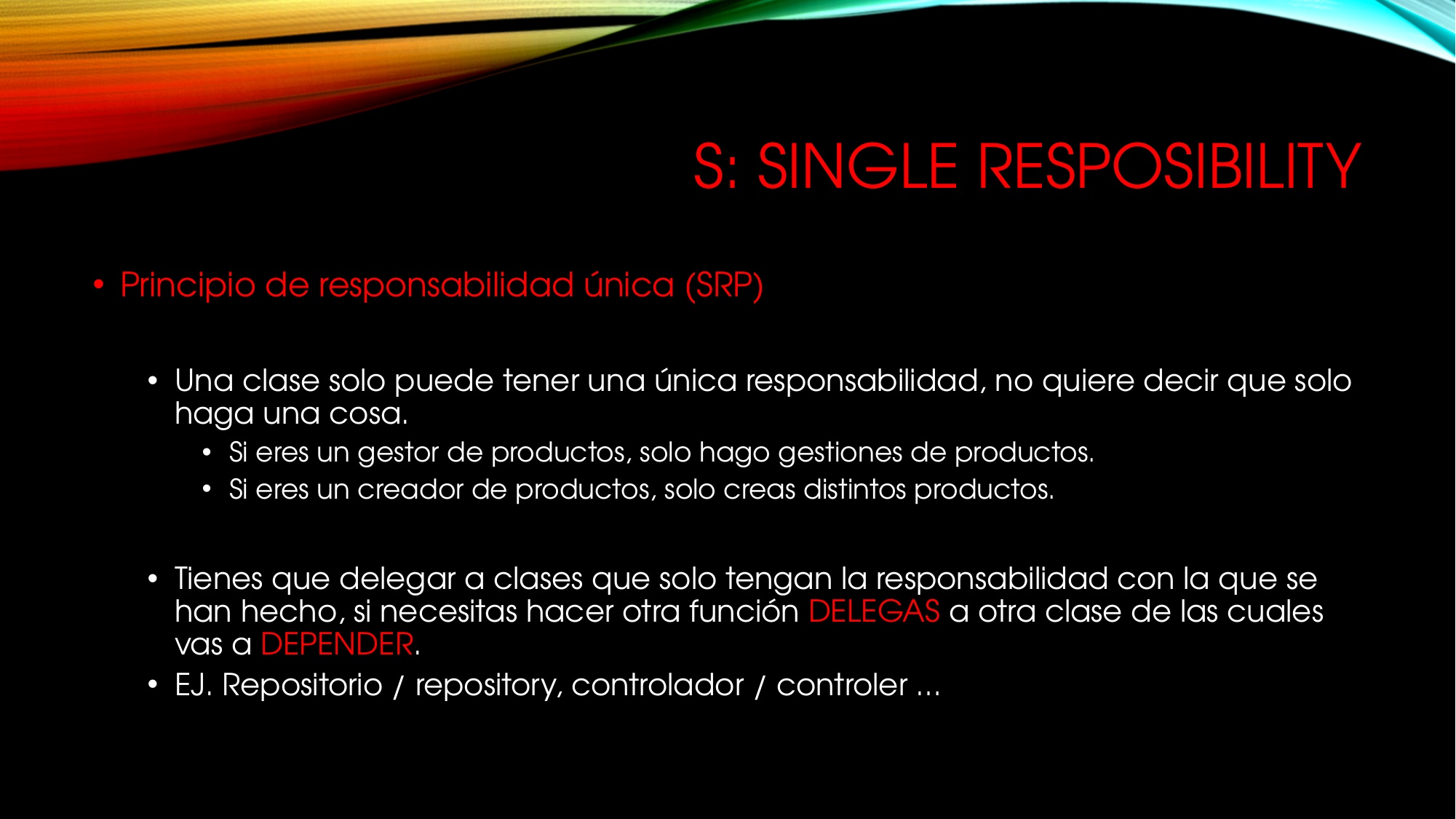

# S: SINGLE RESPOSiBILITY
Principio de responsabilidad única (SRP)

Una clase solo puede tener una única responsabilidad, no quiere decir que solo haga una cosa.
Si eres un gestor de productos, solo hago gestiones de productos.
Si eres un creador de productos, solo creas distintos productos.

Tienes que delegar a clases que solo tengan la responsabilidad con la que se han hecho, si necesitas hacer otra función DELEGAS a otra clase de las cuales vas a DEPENDER.
EJ. Repositorio / repository, controlador / controler …